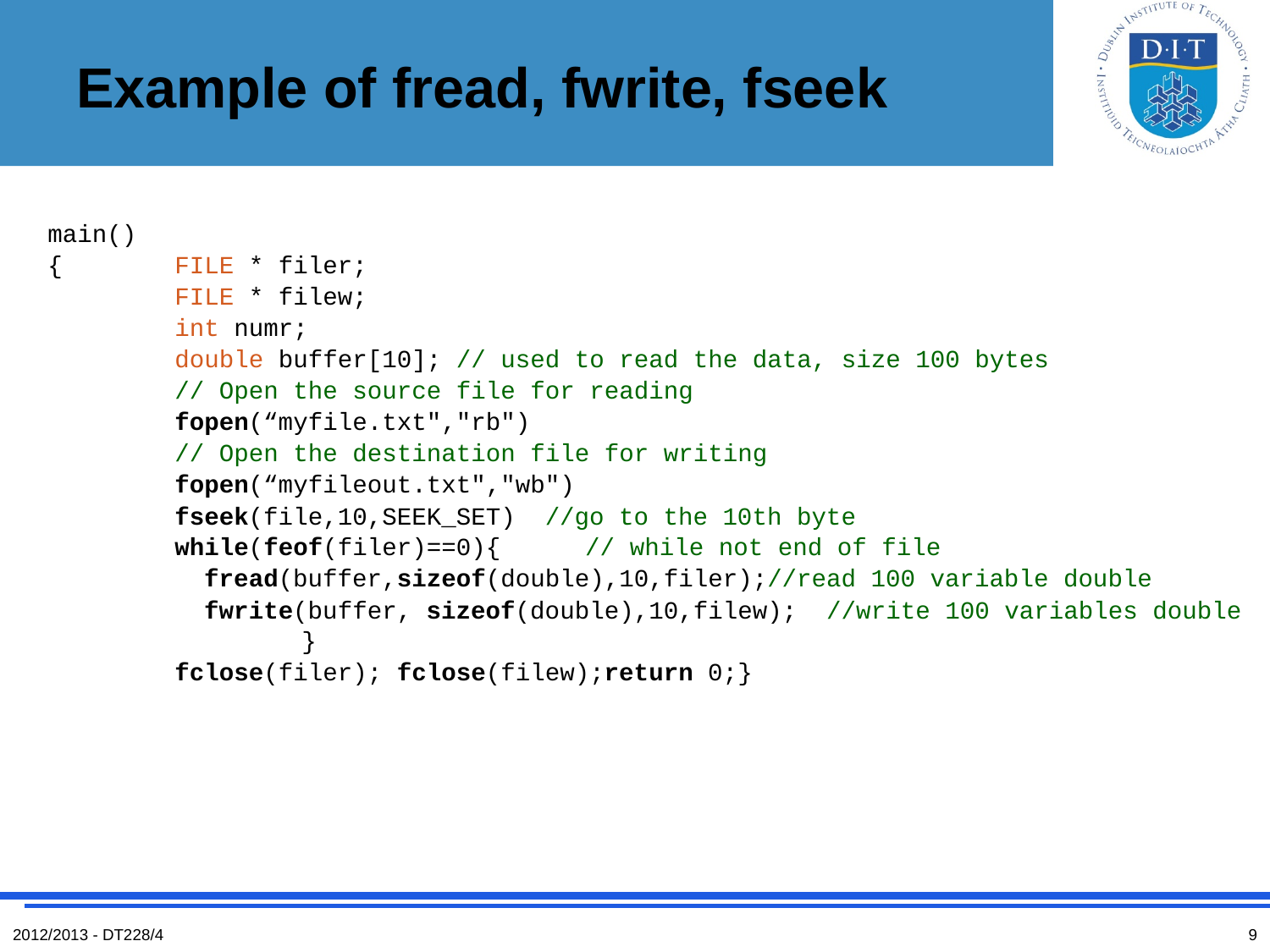

# Example of fread, fwrite, fseek
main()
{	FILE * filer;
	FILE * filew;
	int numr;
	double buffer[10]; // used to read the data, size 100 bytes
	// Open the source file for reading
	fopen(“myfile.txt","rb")
 	// Open the destination file for writing
	fopen(“myfileout.txt","wb")
 	fseek(file,10,SEEK_SET)  //go to the 10th byte
	while(feof(filer)==0){	  // while not end of file
	  fread(buffer,sizeof(double),10,filer);//read 100 variable double
	  fwrite(buffer, sizeof(double),10,filew);  //write 100 variables double
		}
	fclose(filer); fclose(filew);return 0;}

2012/2013 - DT228/4
9